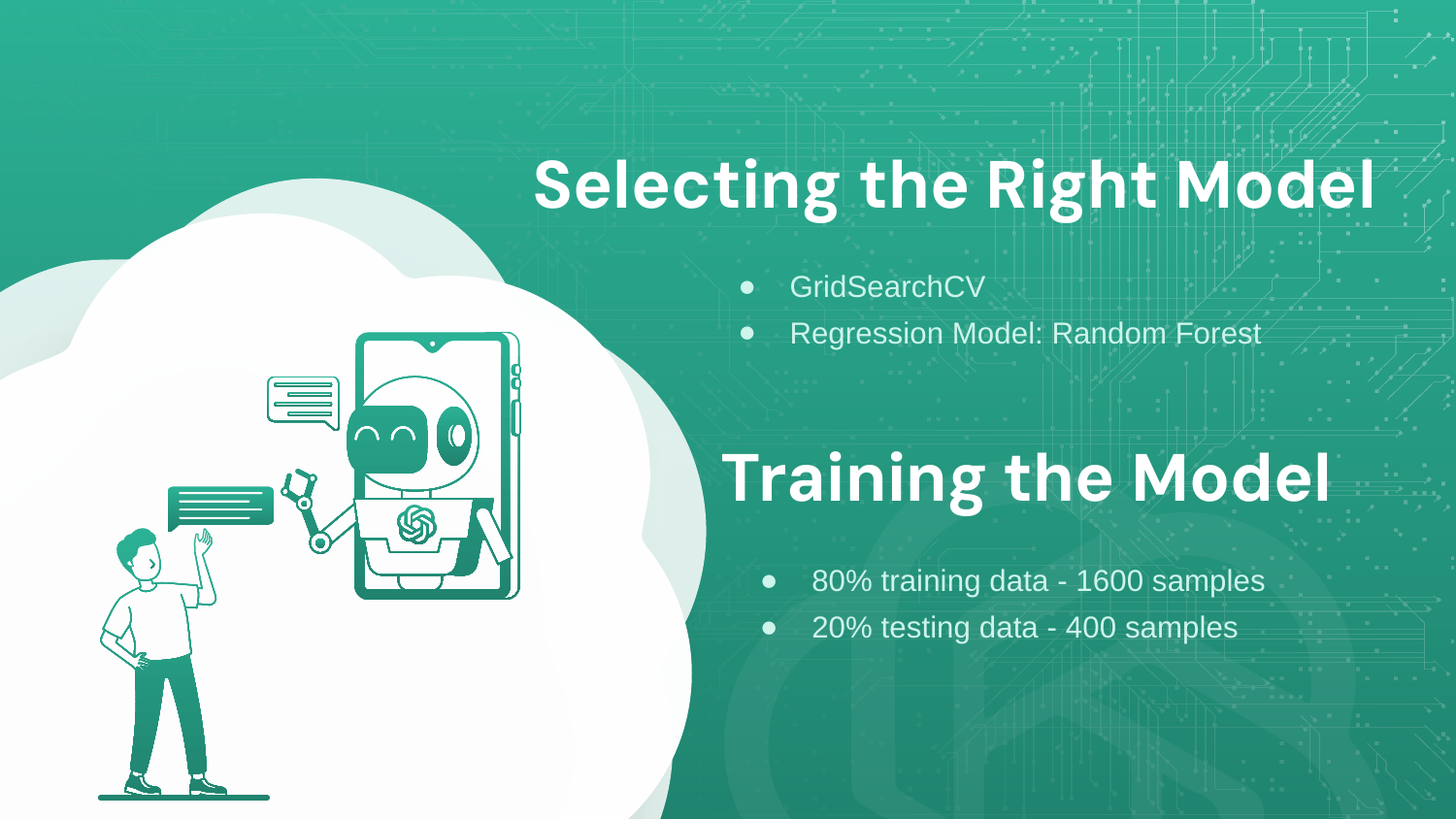

Selecting the Right Model
GridSearchCV
Regression Model: Random Forest

Training the Model

80% training data - 1600 samples
20% testing data - 400 samples